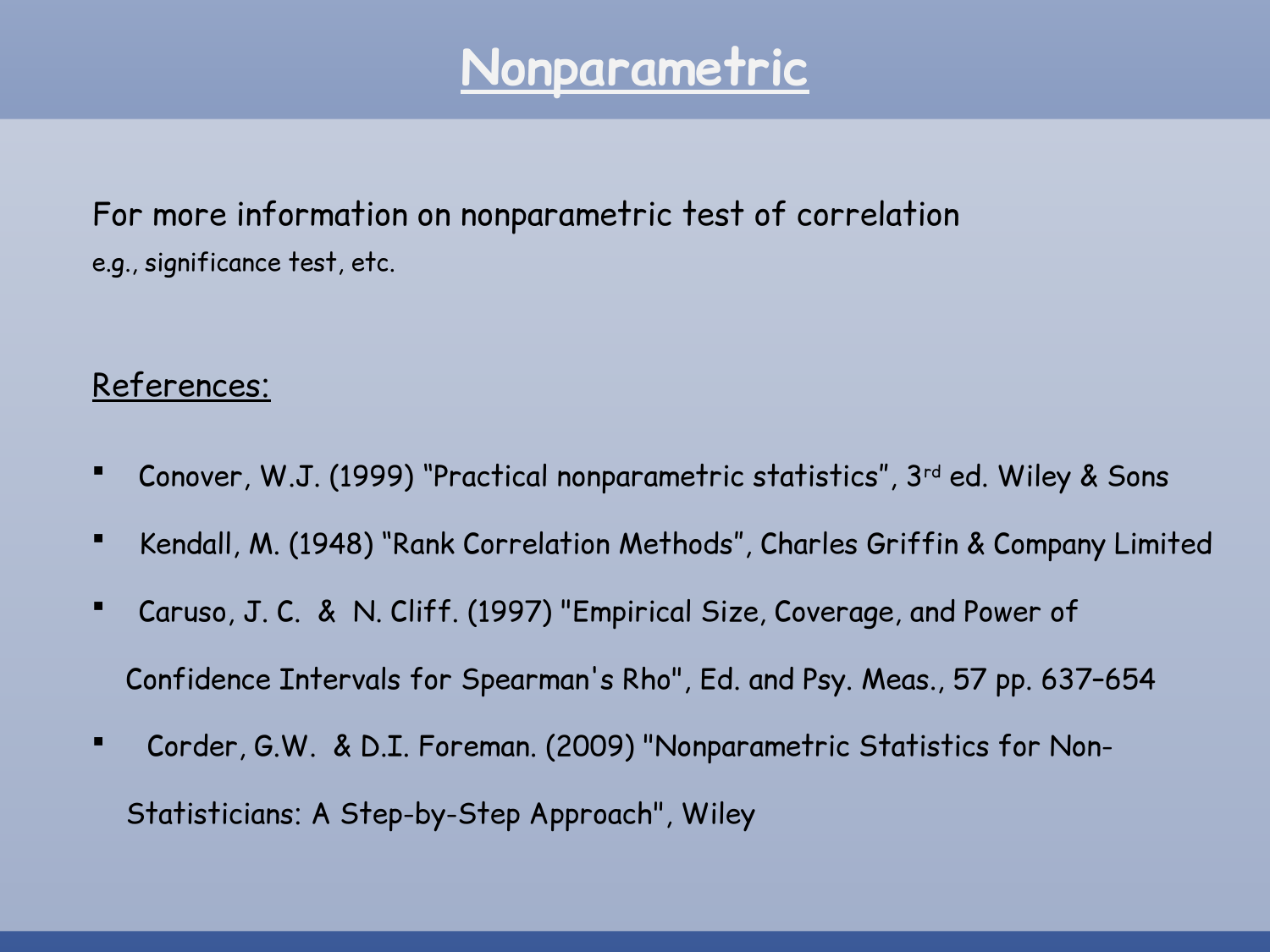

Nonparametric

For more information on nonparametric test of correlation
e.g., significance test, etc.

References:
  Conover, W.J. (1999) “Practical nonparametric statistics”, 3rd ed. Wiley & Sons
  Kendall, M. (1948) “Rank Correlation Methods”, Charles Griffin & Company Limited
  Caruso, J. C.  &  N. Cliff. (1997) "Empirical Size, Coverage, and Power of
    Confidence Intervals for Spearman's Rho", Ed. and Psy. Meas., 57 pp. 637–654
   Corder, G.W.  & D.I. Foreman. (2009) "Nonparametric Statistics for Non-
    Statisticians: A Step-by-Step Approach", Wiley